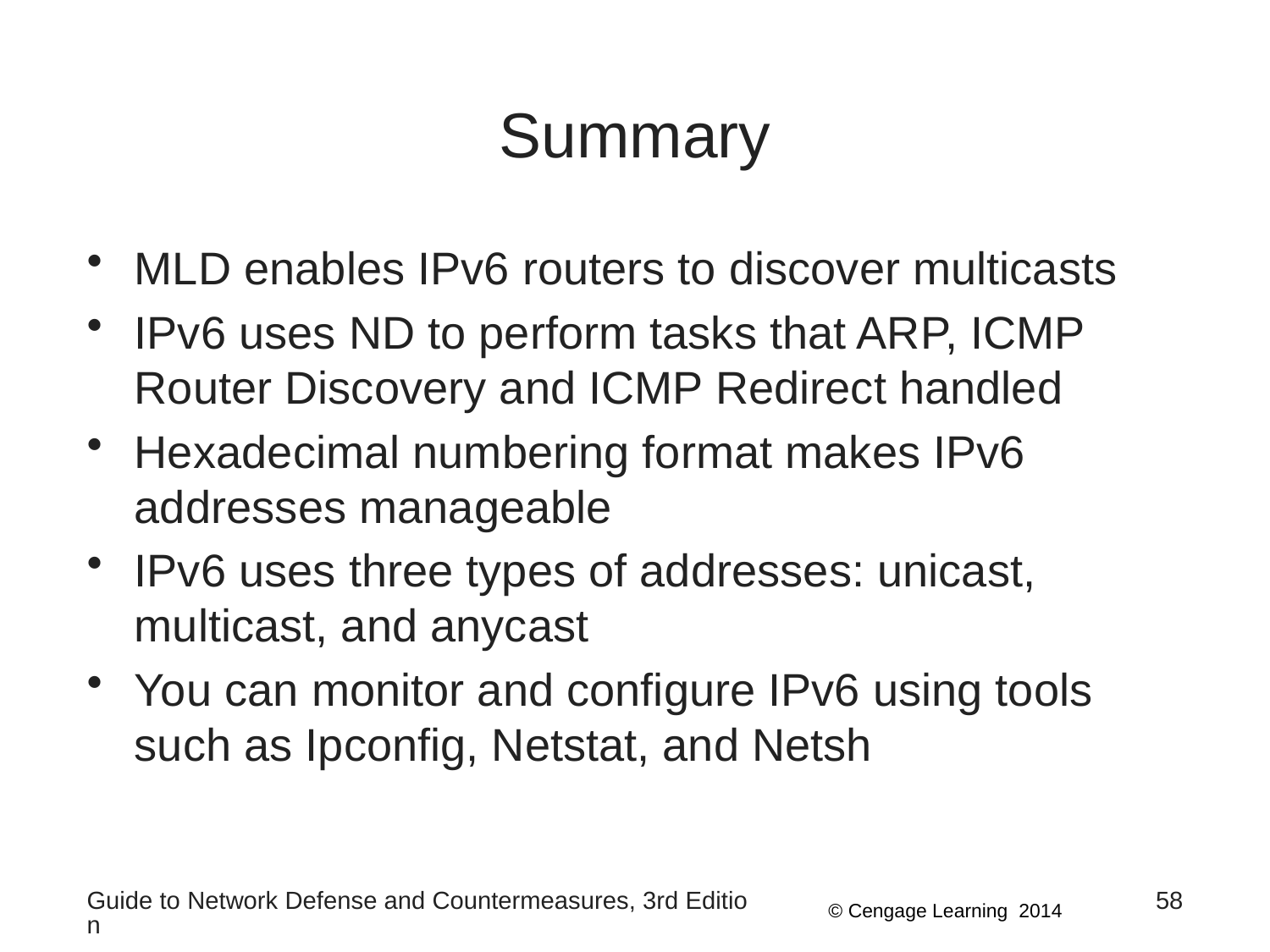

# Summary
MLD enables IPv6 routers to discover multicasts
IPv6 uses ND to perform tasks that ARP, ICMP Router Discovery and ICMP Redirect handled
Hexadecimal numbering format makes IPv6 addresses manageable
IPv6 uses three types of addresses: unicast, multicast, and anycast
You can monitor and configure IPv6 using tools such as Ipconfig, Netstat, and Netsh
Guide to Network Defense and Countermeasures, 3rd Edition
58